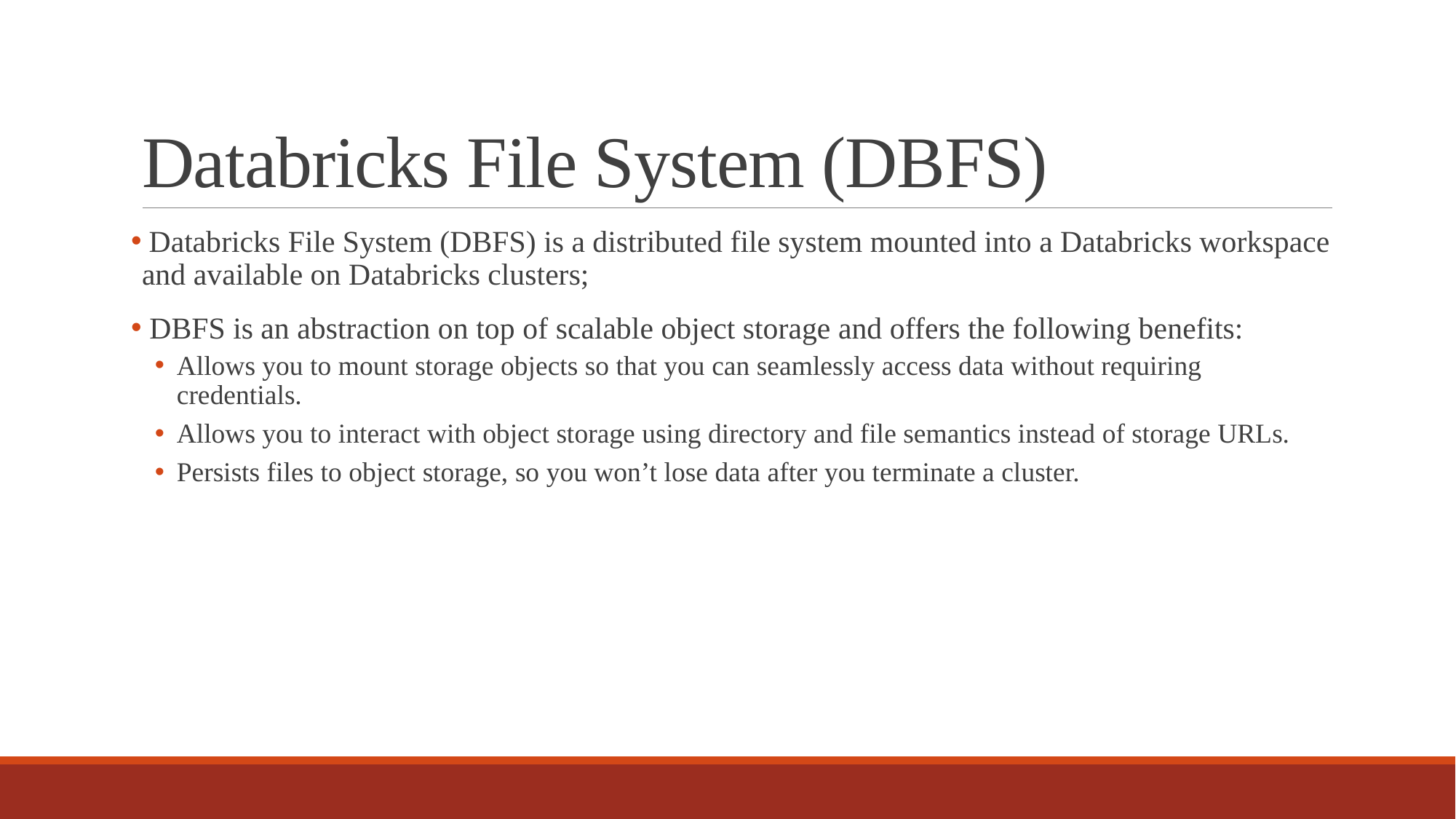

# Databricks File System (DBFS)
 Databricks File System (DBFS) is a distributed file system mounted into a Databricks workspace and available on Databricks clusters;
 DBFS is an abstraction on top of scalable object storage and offers the following benefits:
Allows you to mount storage objects so that you can seamlessly access data without requiring credentials.
Allows you to interact with object storage using directory and file semantics instead of storage URLs.
Persists files to object storage, so you won’t lose data after you terminate a cluster.